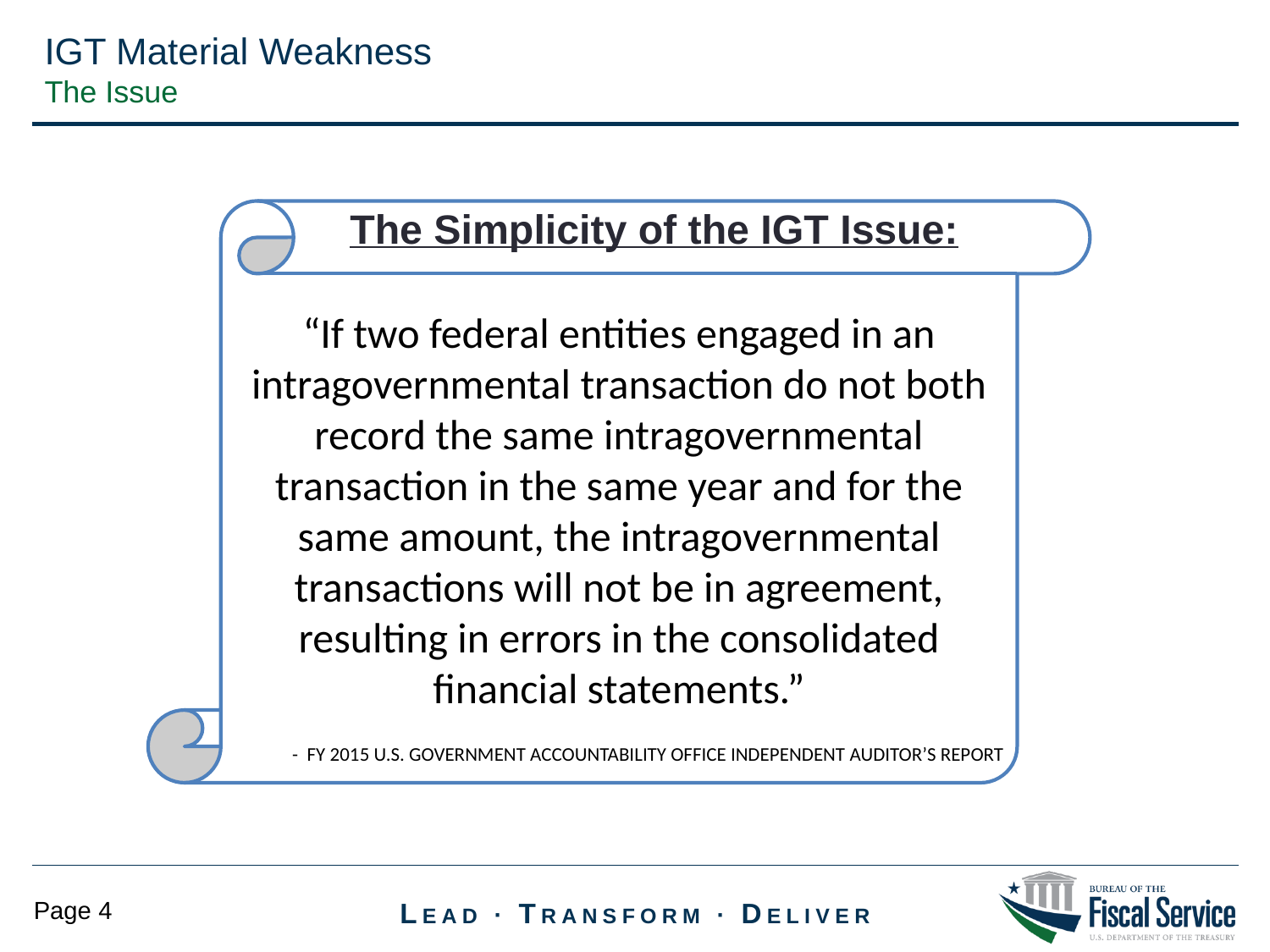

IGT Material Weakness
The Issue

The Simplicity of the IGT Issue:
“If two federal entities engaged in an intragovernmental transaction do not both record the same intragovernmental transaction in the same year and for the same amount, the intragovernmental transactions will not be in agreement, resulting in errors in the consolidated financial statements.”

 -  FY 2015 U.S. GOVERNMENT ACCOUNTABILITY OFFICE INDEPENDENT AUDITOR’S REPORT